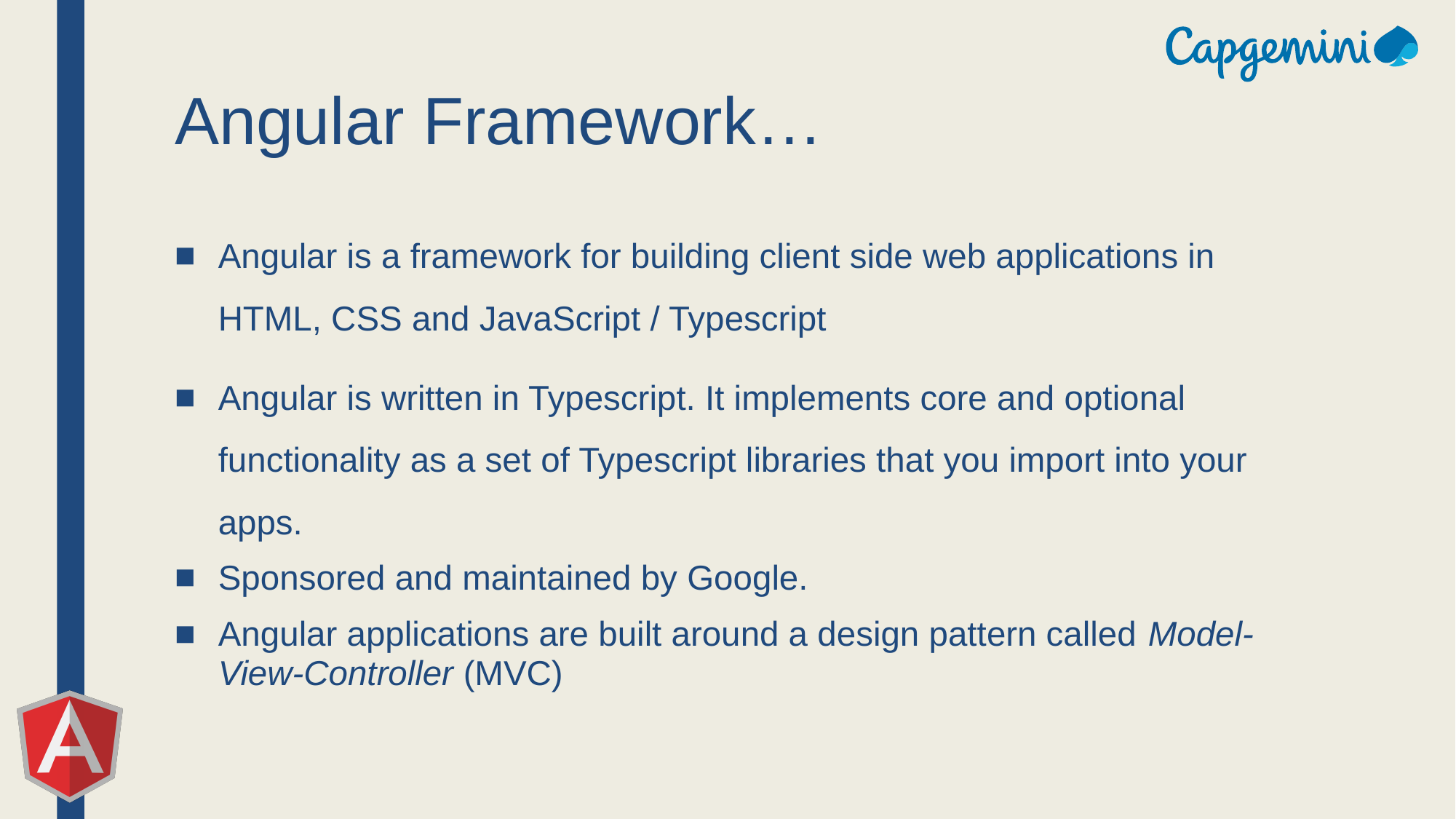

# Angular Framework…
Angular is a framework for building client side web applications in HTML, CSS and JavaScript / Typescript
Angular is written in Typescript. It implements core and optional functionality as a set of Typescript libraries that you import into your apps.
Sponsored and maintained by Google.
Angular applications are built around a design pattern called Model-View-Controller (MVC)